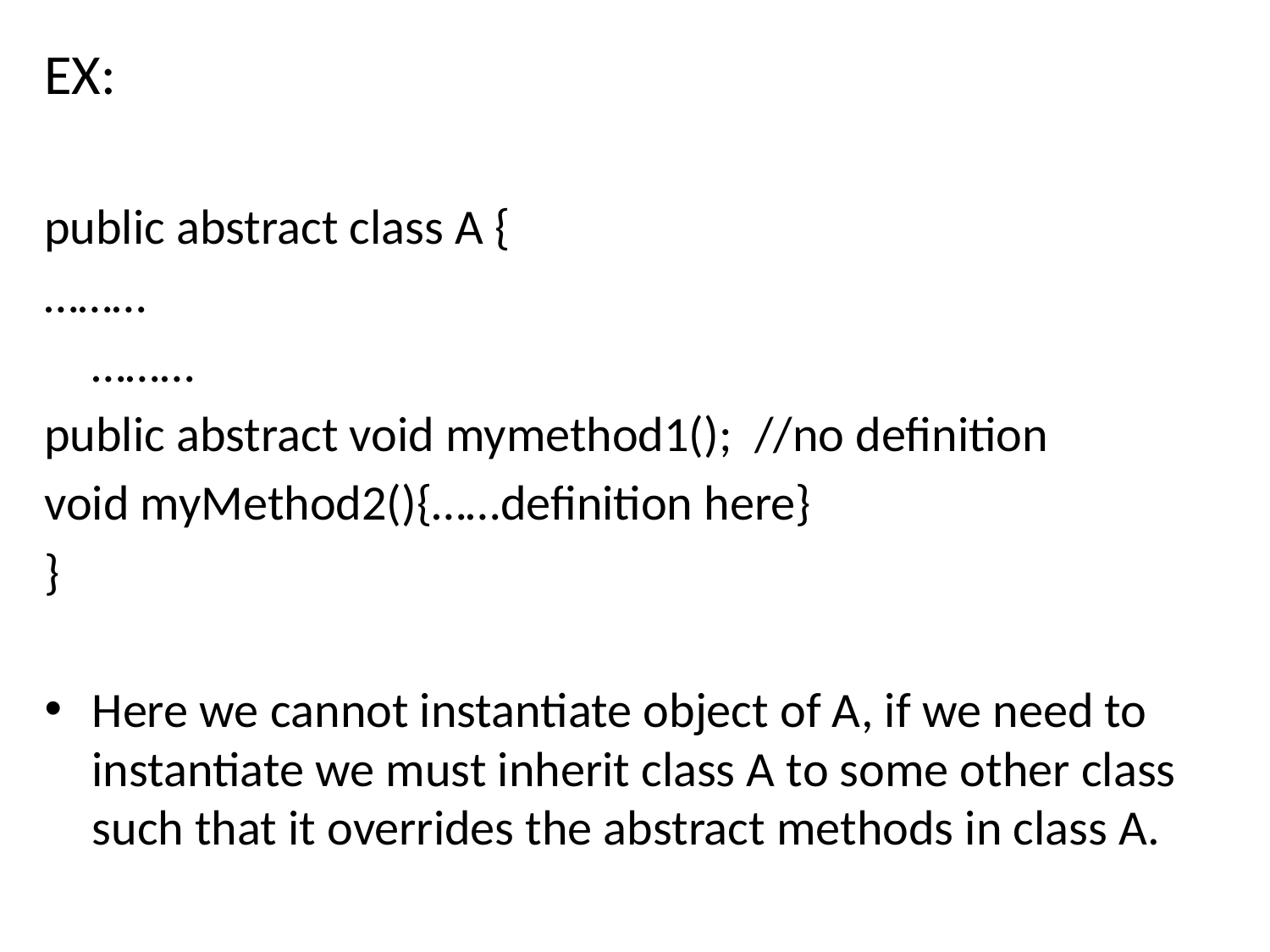

EX:

public abstract class A {
………
	………
public abstract void mymethod1();  //no definition
void myMethod2(){……definition here}
}

Here we cannot instantiate object of A, if we need to instantiate we must inherit class A to some other class such that it overrides the abstract methods in class A.